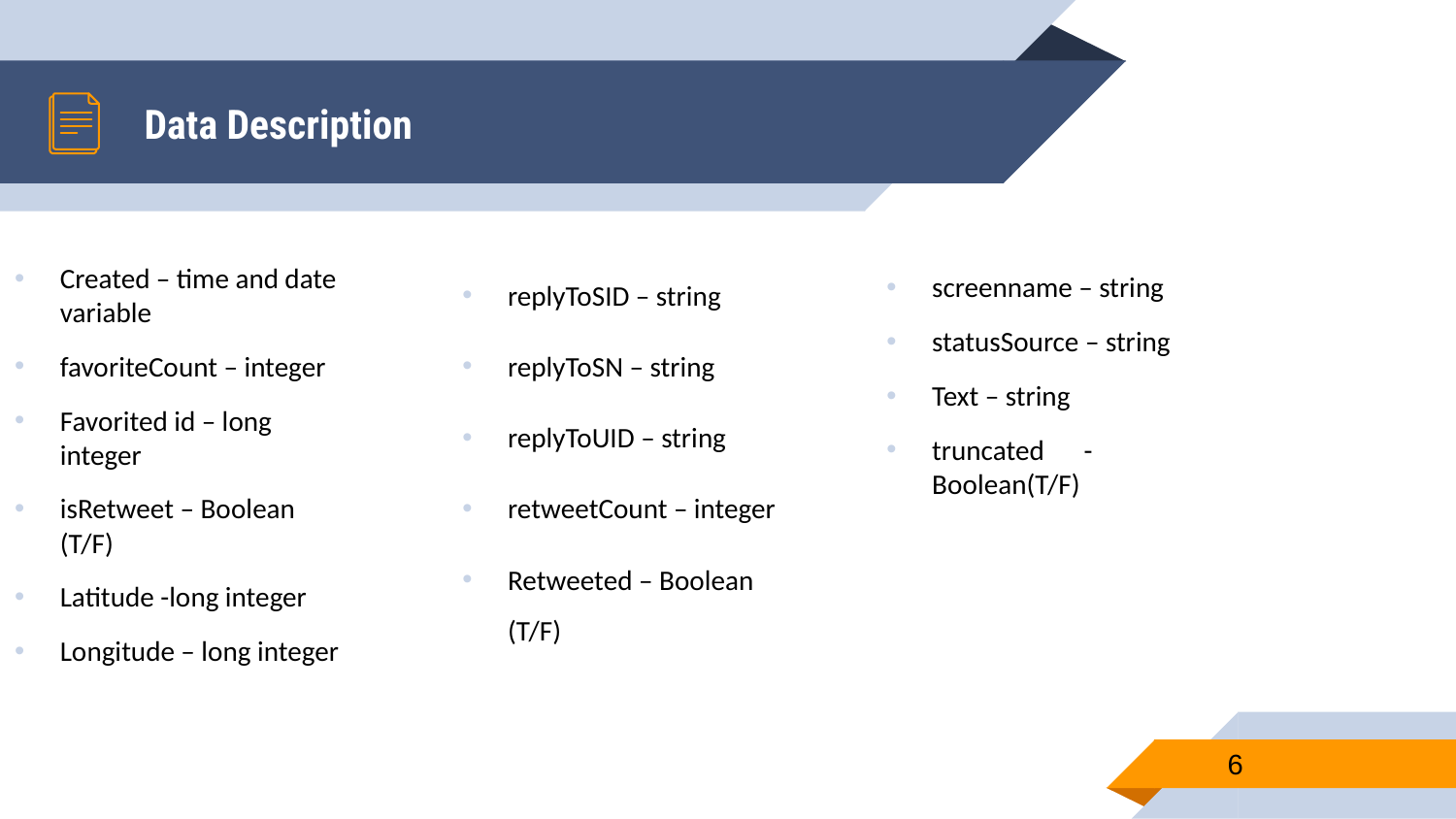

# Data Description

Created – time and date variable
favoriteCount – integer
Favorited id – long integer
isRetweet – Boolean (T/F)
Latitude -long integer
Longitude – long integer

replyToSID – string
replyToSN – string
replyToUID – string
retweetCount – integer
Retweeted – Boolean (T/F)

screenname – string
statusSource – string
Text – string
truncated	 - Boolean(T/F)

6